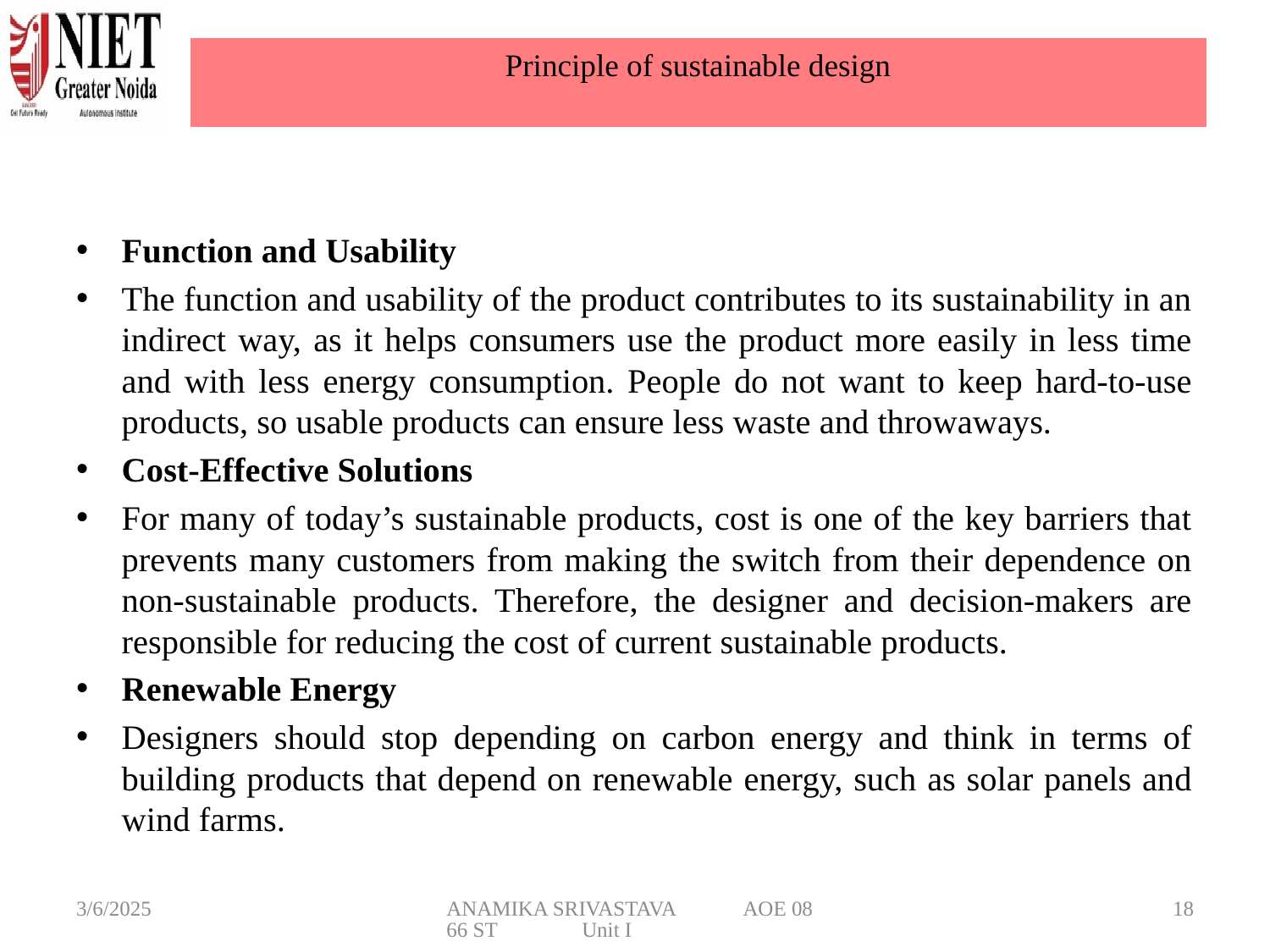

# Principle of sustainable design
Function and Usability
The function and usability of the product contributes to its sustainability in an indirect way, as it helps consumers use the product more easily in less time and with less energy consumption. People do not want to keep hard-to-use products, so usable products can ensure less waste and throwaways.
Cost-Effective Solutions
For many of today’s sustainable products, cost is one of the key barriers that prevents many customers from making the switch from their dependence on non-sustainable products. Therefore, the designer and decision-makers are responsible for reducing the cost of current sustainable products.
Renewable Energy
Designers should stop depending on carbon energy and think in terms of building products that depend on renewable energy, such as solar panels and wind farms.

3/6/2025
ANAMIKA SRIVASTAVA             AOE 0866 ST                Unit I
18